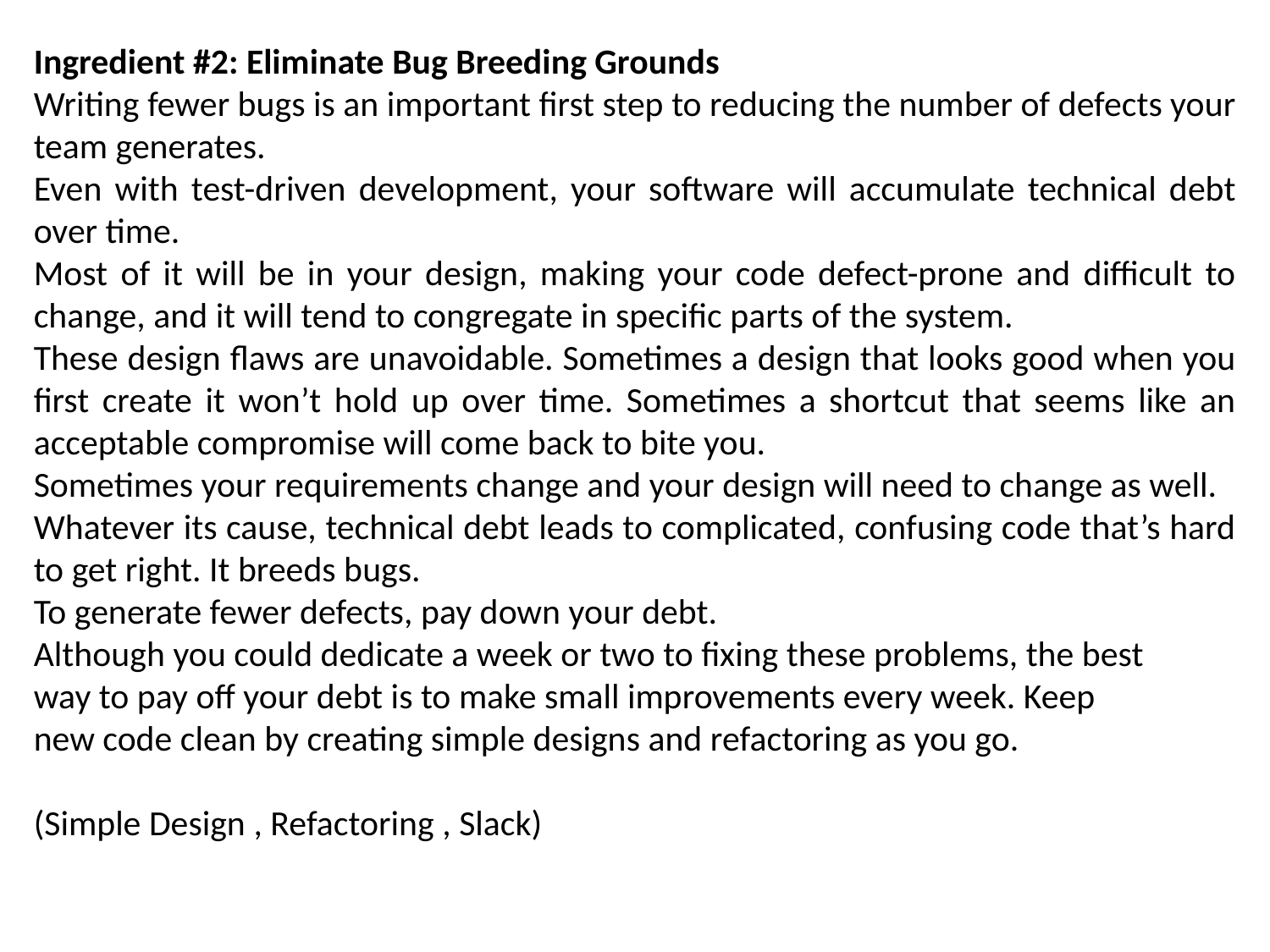

Ingredient #2: Eliminate Bug Breeding Grounds
Writing fewer bugs is an important first step to reducing the number of defects your team generates.
Even with test-driven development, your software will accumulate technical debt over time.
Most of it will be in your design, making your code defect-prone and difficult to change, and it will tend to congregate in specific parts of the system.
These design flaws are unavoidable. Sometimes a design that looks good when you first create it won’t hold up over time. Sometimes a shortcut that seems like an acceptable compromise will come back to bite you.
Sometimes your requirements change and your design will need to change as well.
Whatever its cause, technical debt leads to complicated, confusing code that’s hard to get right. It breeds bugs.
To generate fewer defects, pay down your debt.
Although you could dedicate a week or two to fixing these problems, the best
way to pay off your debt is to make small improvements every week. Keep
new code clean by creating simple designs and refactoring as you go.

(Simple Design , Refactoring , Slack)